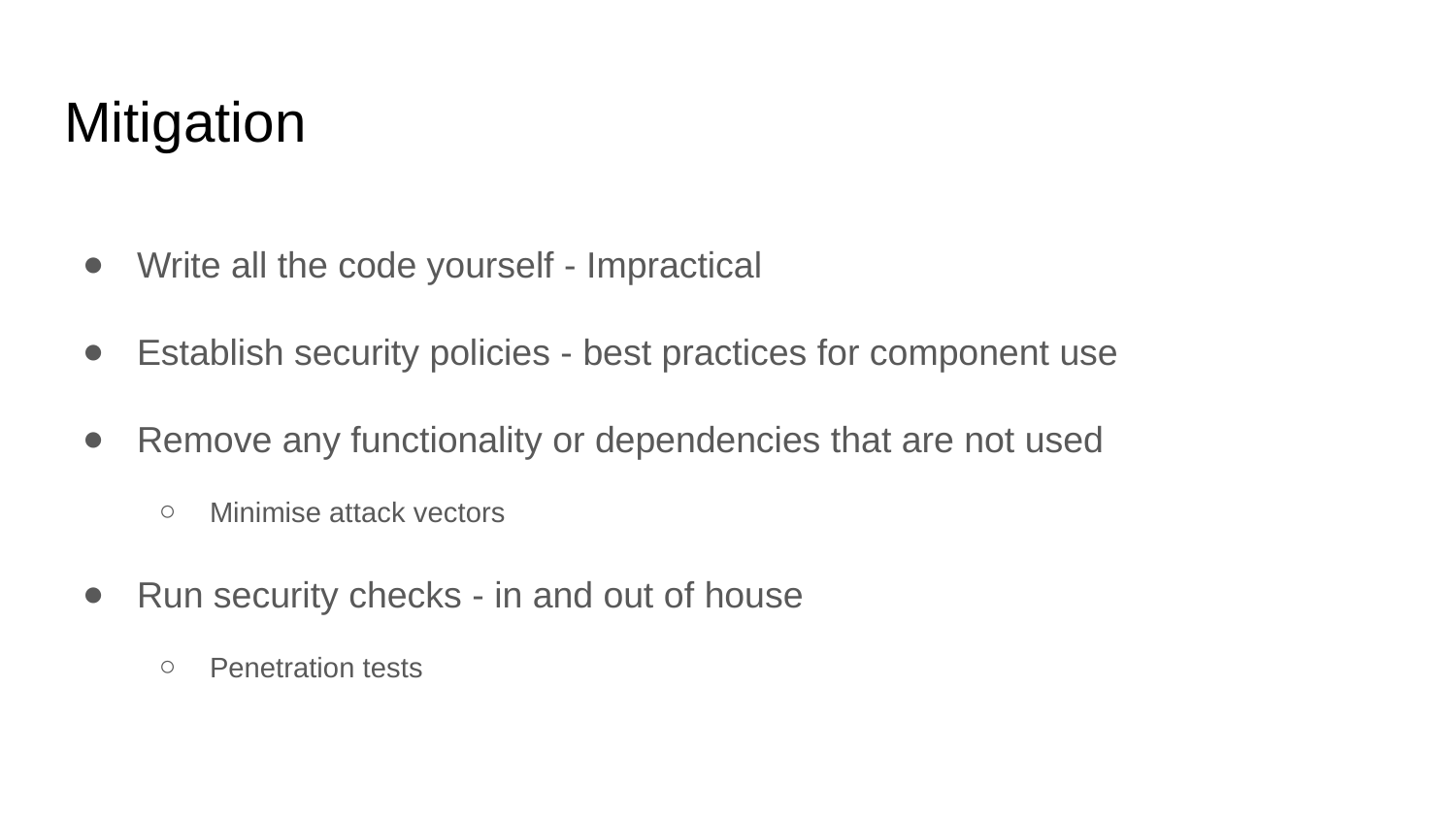

# Mitigation
Write all the code yourself - Impractical
Establish security policies - best practices for component use
Remove any functionality or dependencies that are not used
Minimise attack vectors
Run security checks - in and out of house
Penetration tests